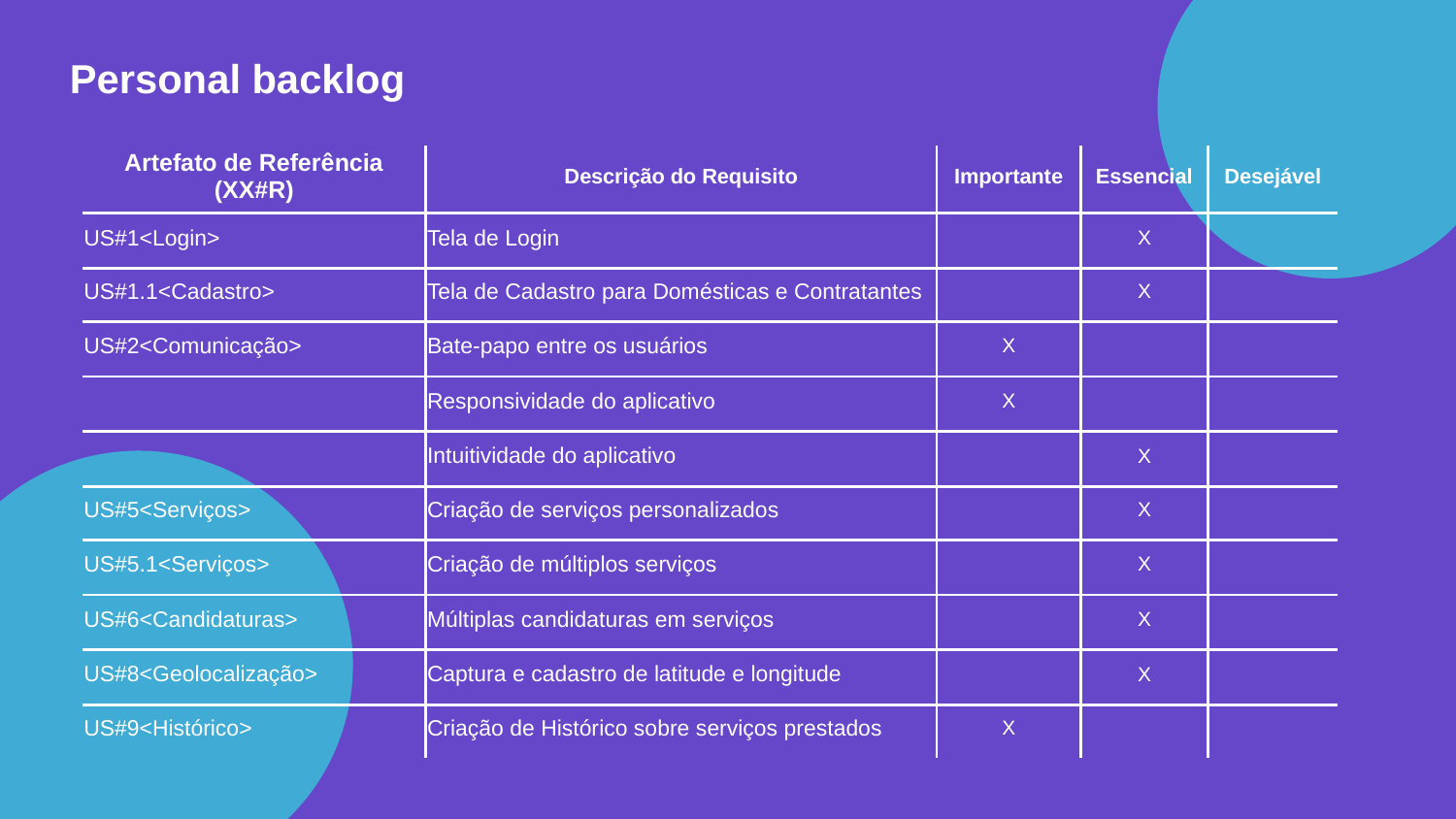

# Personal backlog
| Artefato de Referência (XX#R) | Descrição do Requisito | Importante | Essencial | Desejável |
| --- | --- | --- | --- | --- |
| US#1<Login> | Tela de Login |  | X |  |
| US#1.1<Cadastro> | Tela de Cadastro para Domésticas e Contratantes |  | X |  |
| US#2<Comunicação> | Bate-papo entre os usuários | X |  |  |
|  | Responsividade do aplicativo | X |  |  |
|  | Intuitividade do aplicativo |  | X |  |
| US#5<Serviços> | Criação de serviços personalizados |  | X |  |
| US#5.1<Serviços> | Criação de múltiplos serviços |  | X |  |
| US#6<Candidaturas> | Múltiplas candidaturas em serviços |  | X |  |
| US#8<Geolocalização> | Captura e cadastro de latitude e longitude |  | X |  |
| US#9<Histórico> | Criação de Histórico sobre serviços prestados | X |  |  |